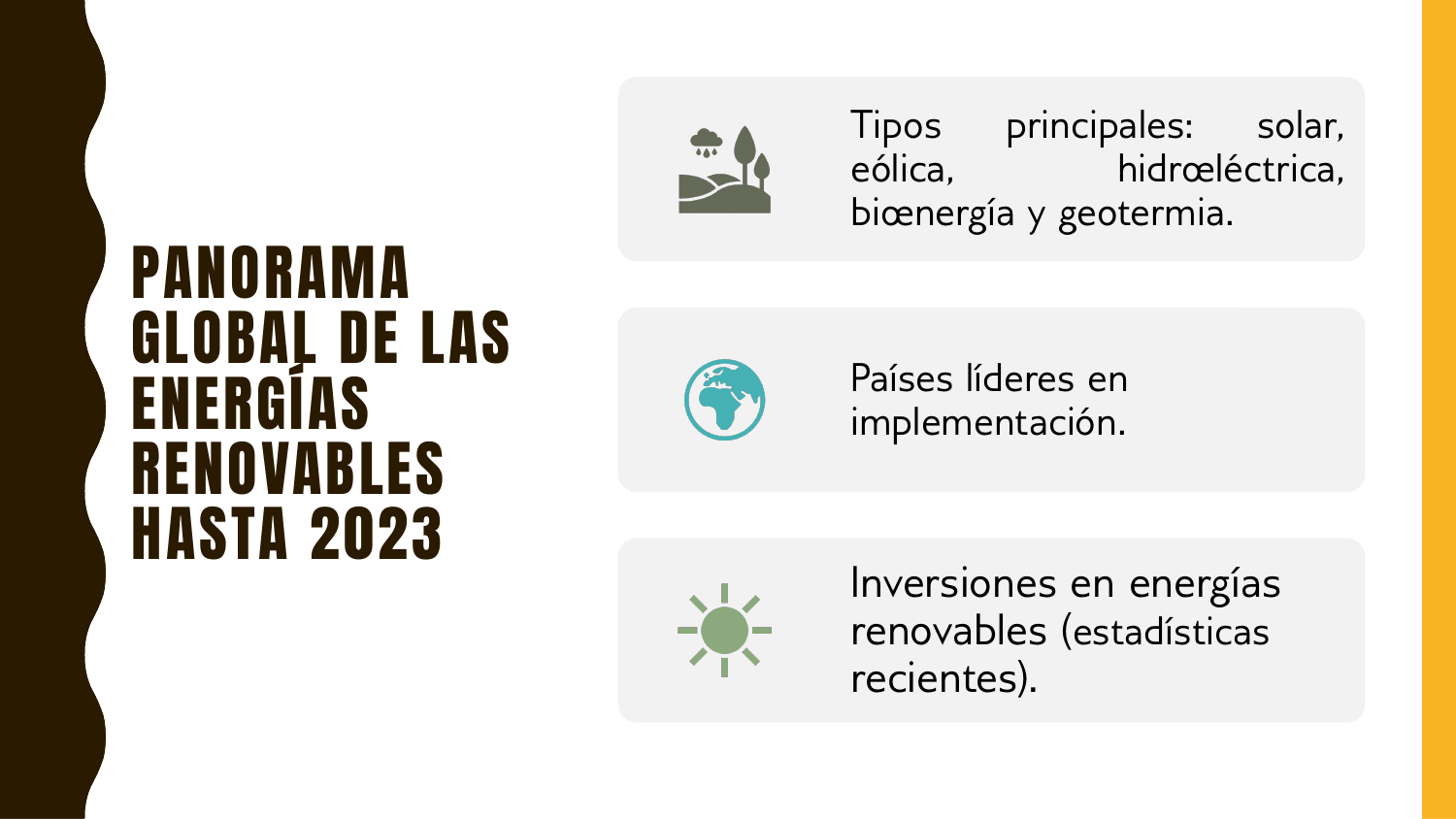

# Panorama global de las energías renovables hasta 2023
Tipos principales: solar, eólica, hidroeléctrica, bioenergía y geotermia.
Países líderes en implementación.
Inversiones en energías renovables (estadísticas recientes).